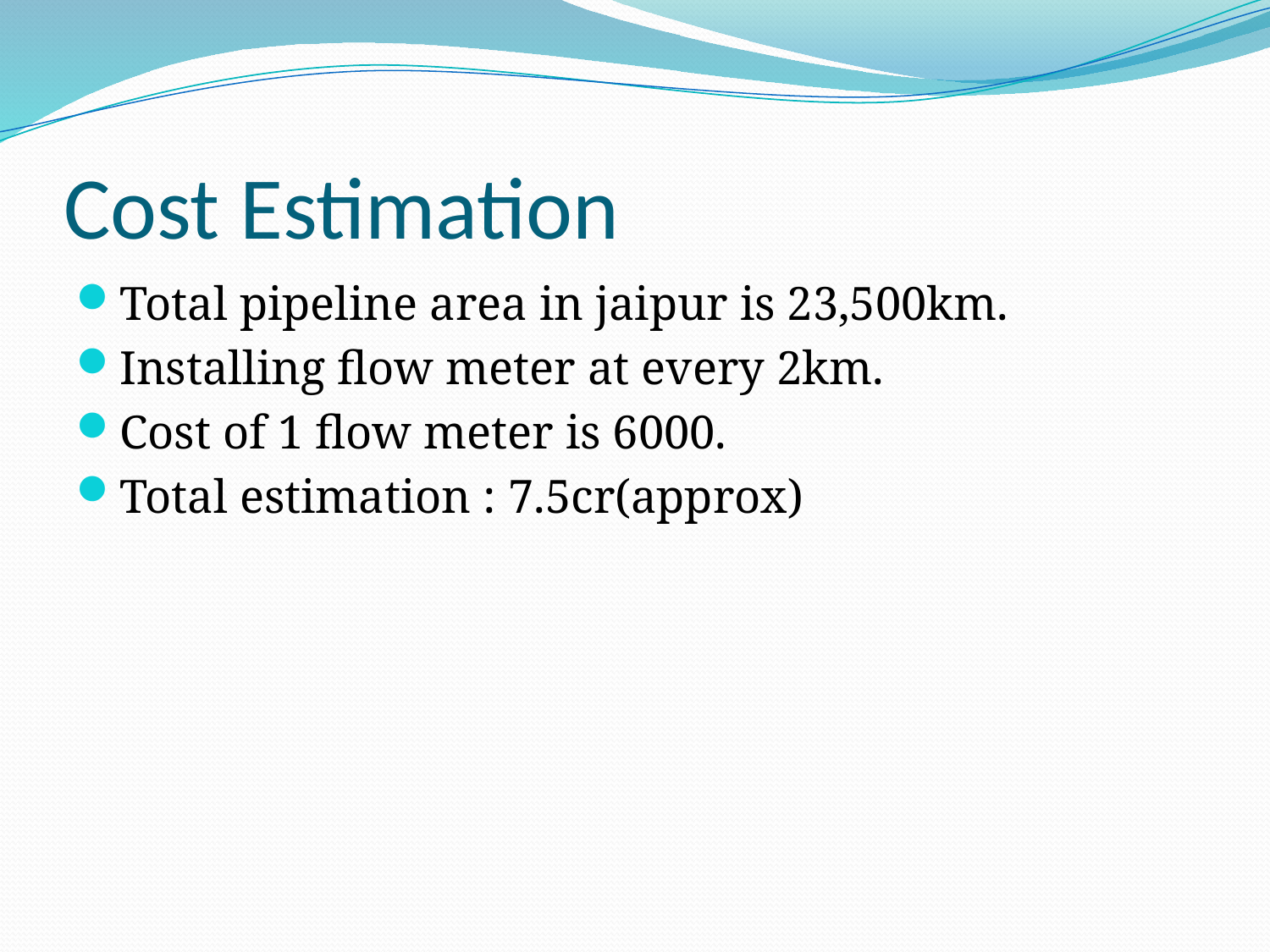

# Cost Estimation
Total pipeline area in jaipur is 23,500km.
Installing flow meter at every 2km.
Cost of 1 flow meter is 6000.
Total estimation : 7.5cr(approx)